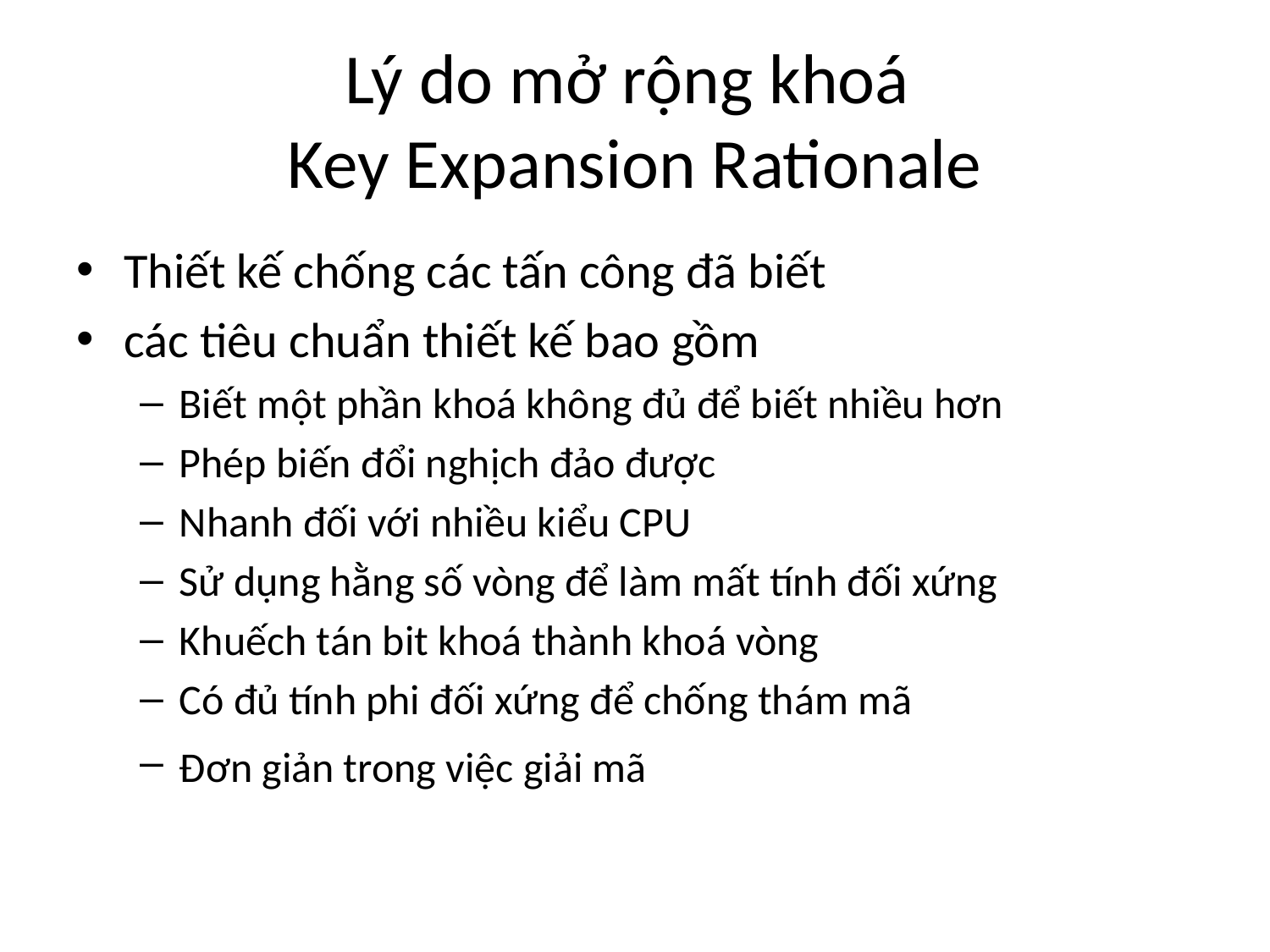

# Lý do mở rộng khoá Key Expansion Rationale
Thiết kế chống các tấn công đã biết
các tiêu chuẩn thiết kế bao gồm
Biết một phần khoá không đủ để biết nhiều hơn
Phép biến đổi nghịch đảo được
Nhanh đối với nhiều kiểu CPU
Sử dụng hằng số vòng để làm mất tính đối xứng
Khuếch tán bit khoá thành khoá vòng
Có đủ tính phi đối xứng để chống thám mã
Đơn giản trong việc giải mã